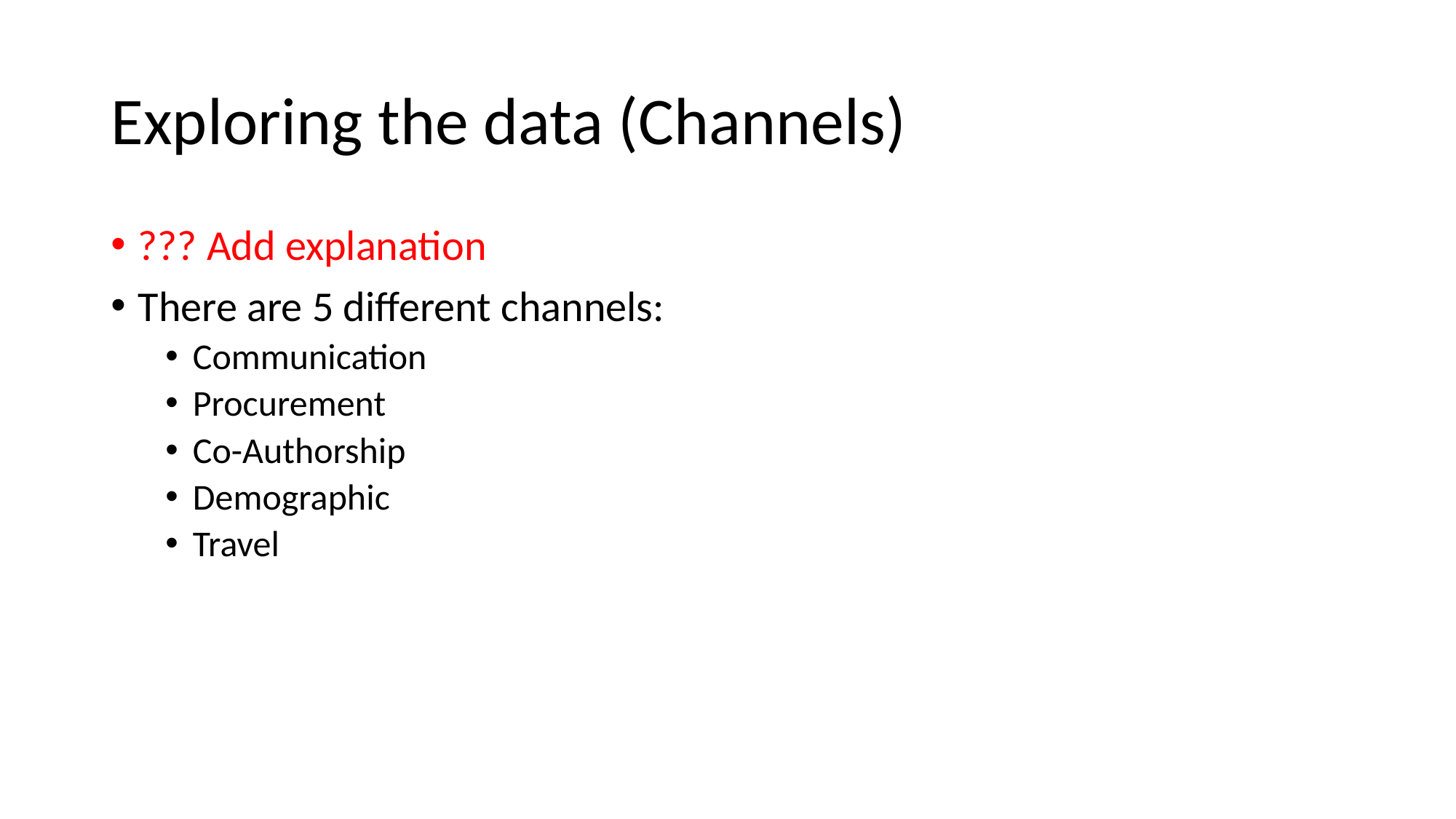

# Exploring the data (Channels)
??? Add explanation
There are 5 different channels:
Communication
Procurement
Co-Authorship
Demographic
Travel